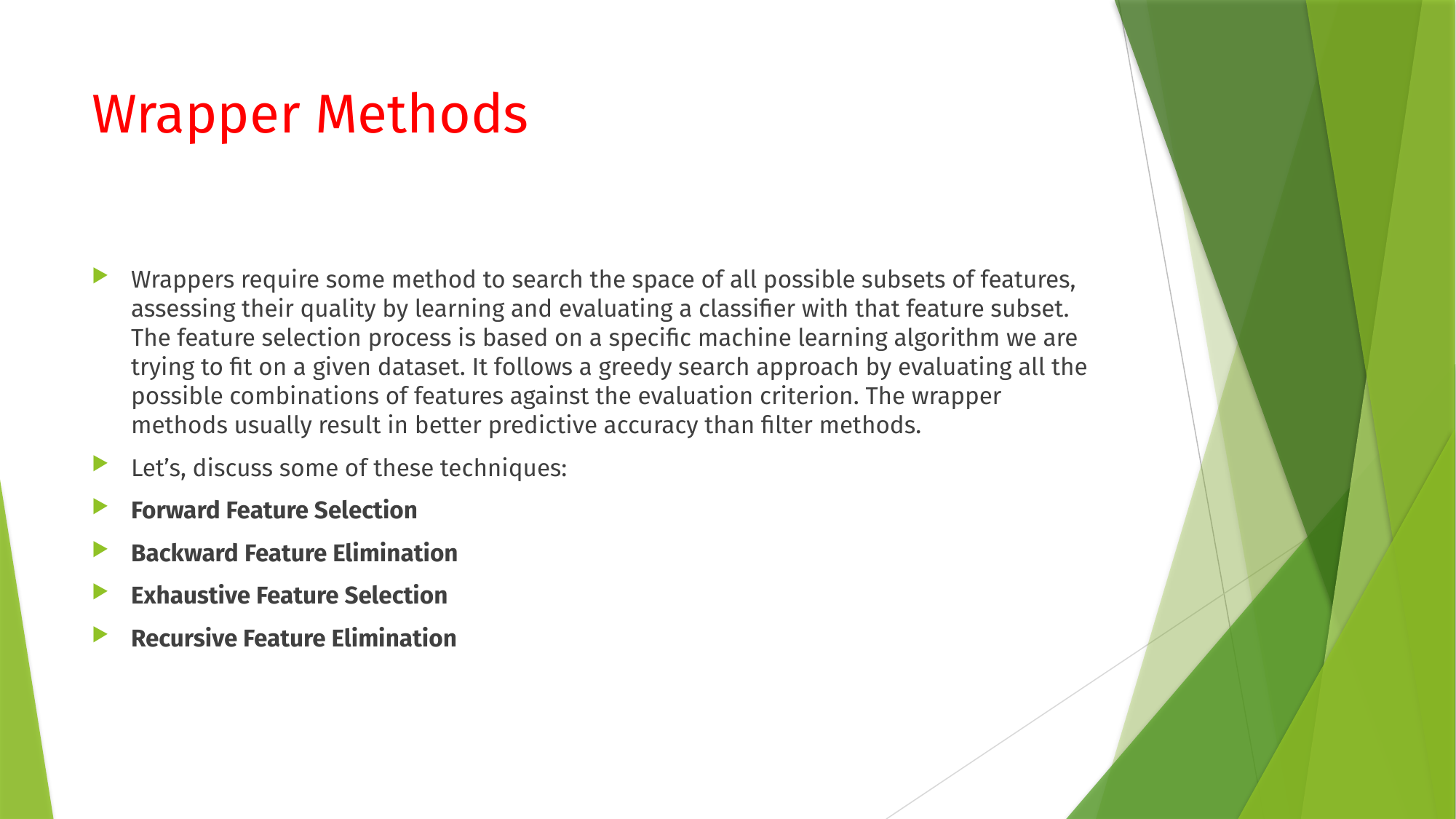

# Wrapper Methods
Wrappers require some method to search the space of all possible subsets of features, assessing their quality by learning and evaluating a classifier with that feature subset. The feature selection process is based on a specific machine learning algorithm we are trying to fit on a given dataset. It follows a greedy search approach by evaluating all the possible combinations of features against the evaluation criterion. The wrapper methods usually result in better predictive accuracy than filter methods.
Let’s, discuss some of these techniques:
Forward Feature Selection
Backward Feature Elimination
Exhaustive Feature Selection
Recursive Feature Elimination